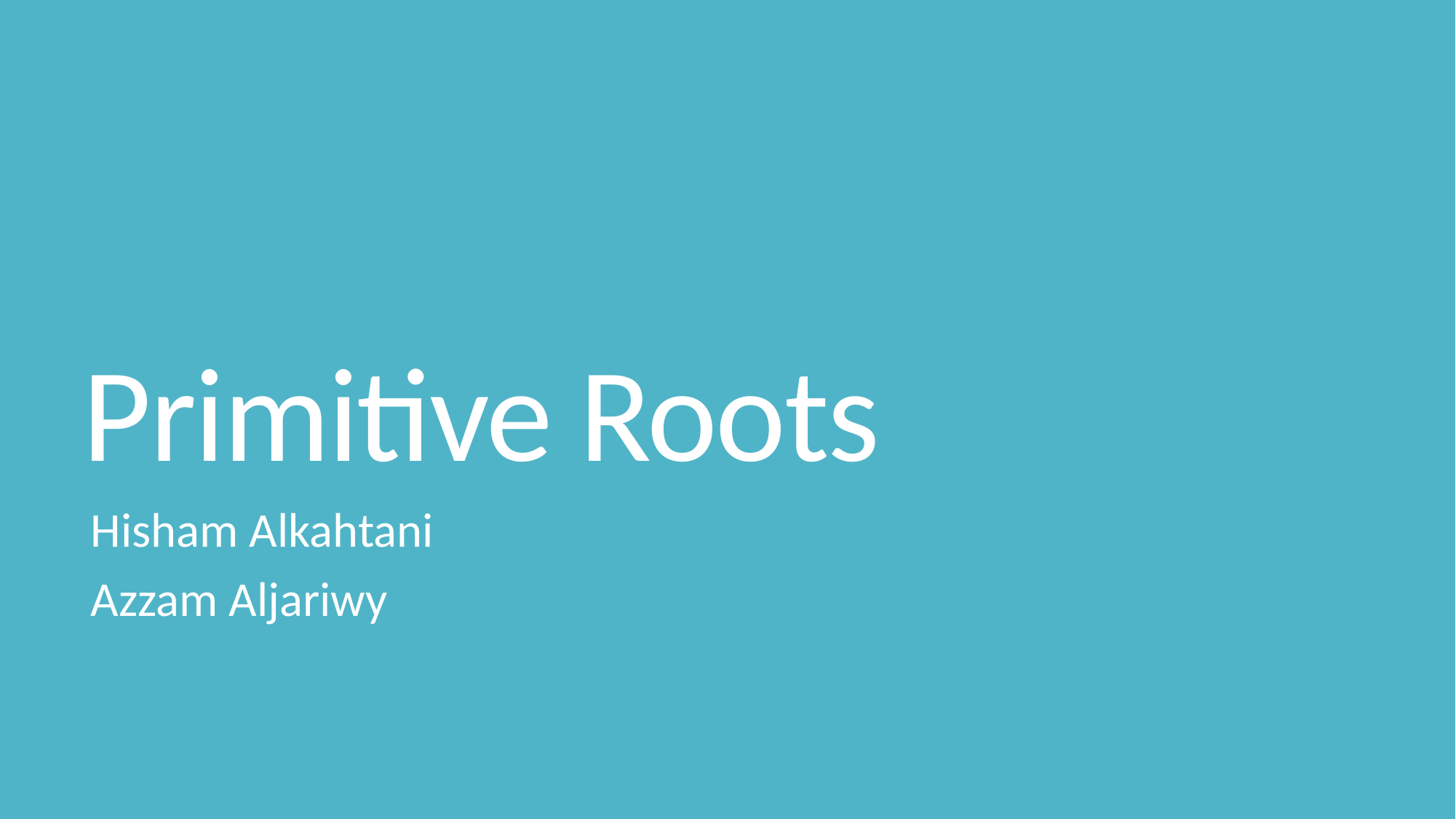

# Primitive Roots
Hisham Alkahtani
Azzam Aljariwy